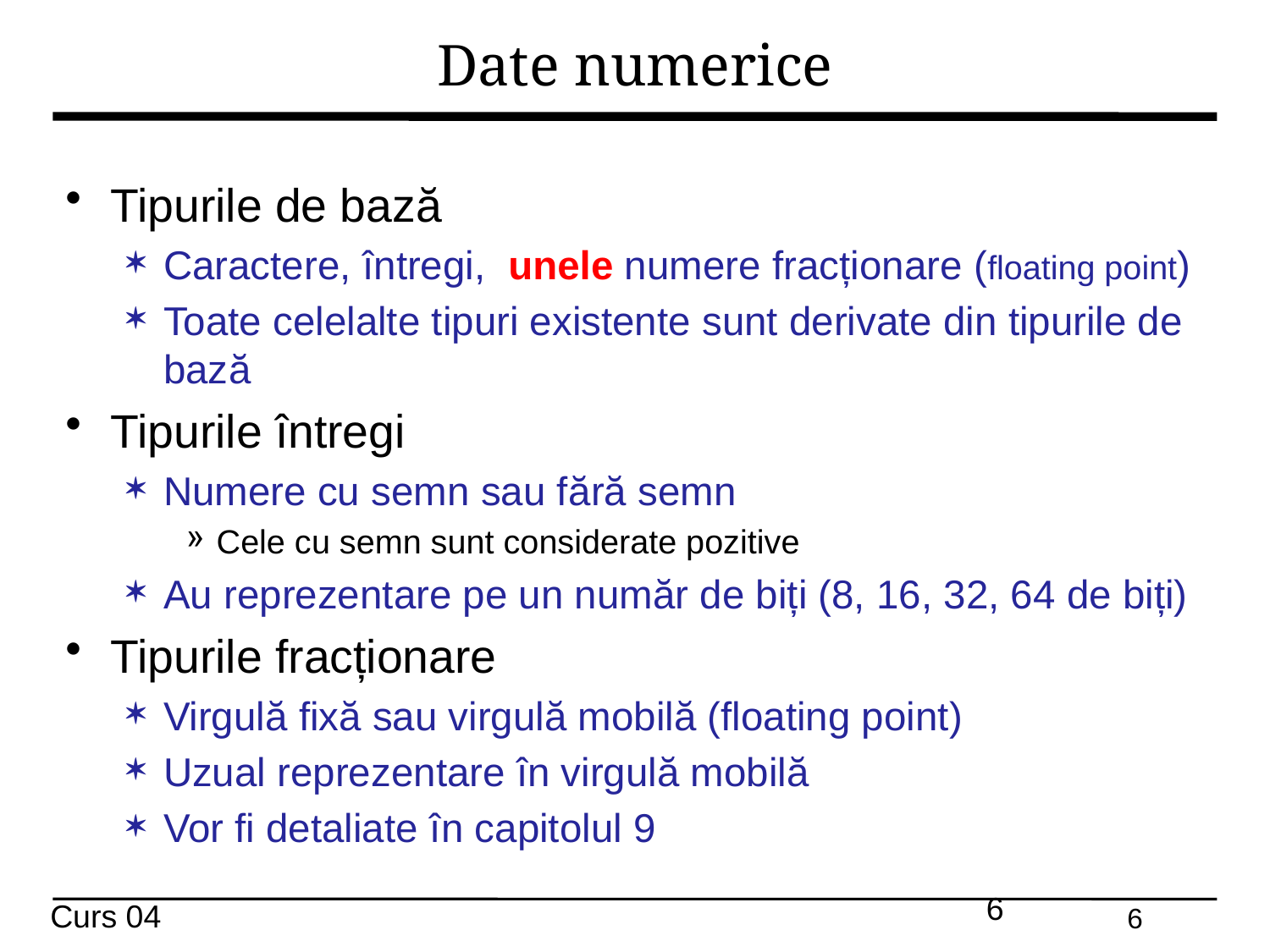

# Date numerice
Tipurile de bază
Caractere, întregi,  unele numere fracționare (floating point)
Toate celelalte tipuri existente sunt derivate din tipurile de bază
Tipurile întregi
Numere cu semn sau fără semn
Cele cu semn sunt considerate pozitive
Au reprezentare pe un număr de biți (8, 16, 32, 64 de biți)
Tipurile fracționare
Virgulă fixă sau virgulă mobilă (floating point)
Uzual reprezentare în virgulă mobilă
Vor fi detaliate în capitolul 9
6